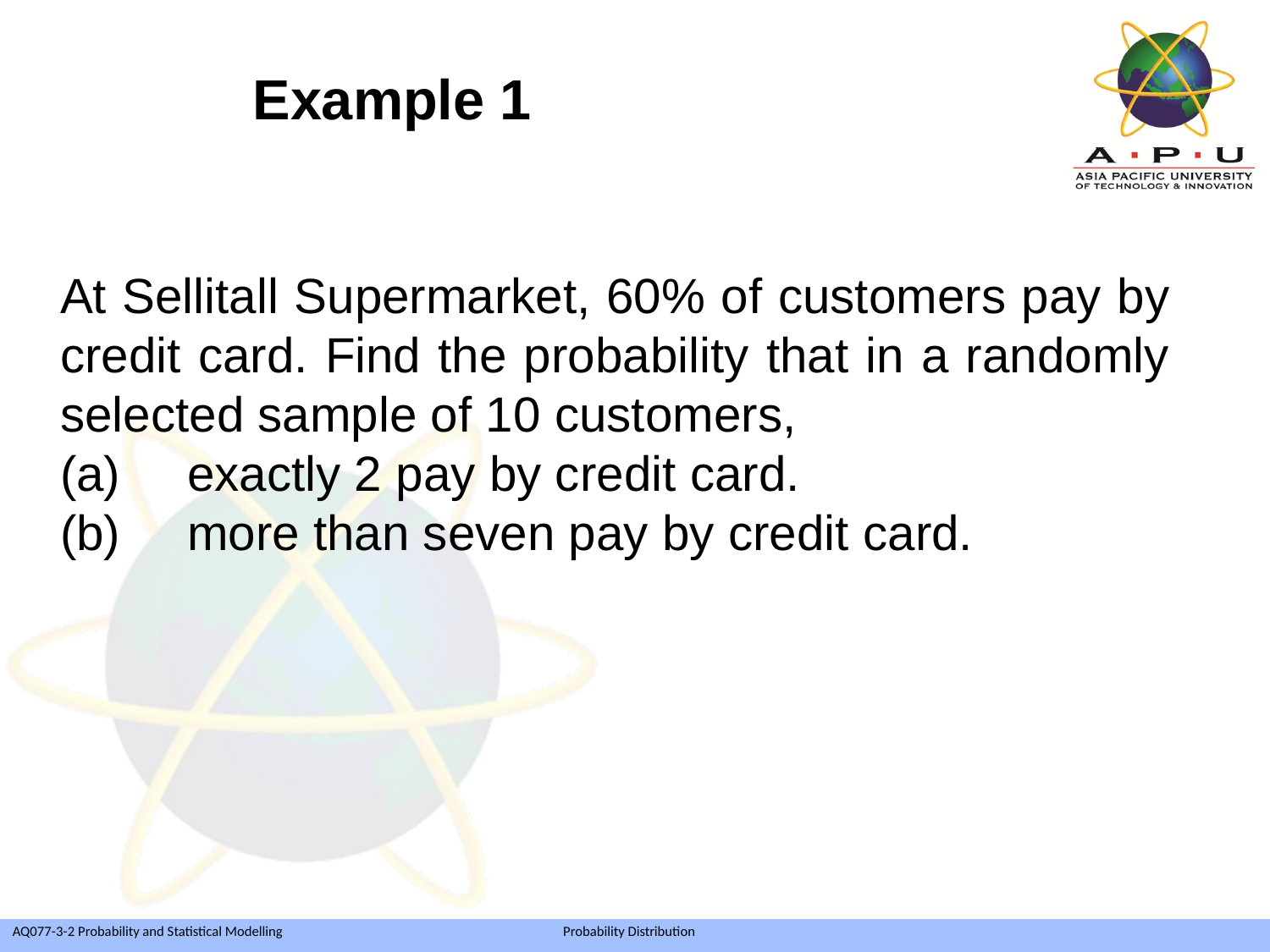

Example 1

At Sellitall Supermarket, 60% of customers pay by credit card. Find the probability that in a randomly selected sample of 10 customers,
(a) 	exactly 2 pay by credit card.
(b) 	more than seven pay by credit card.